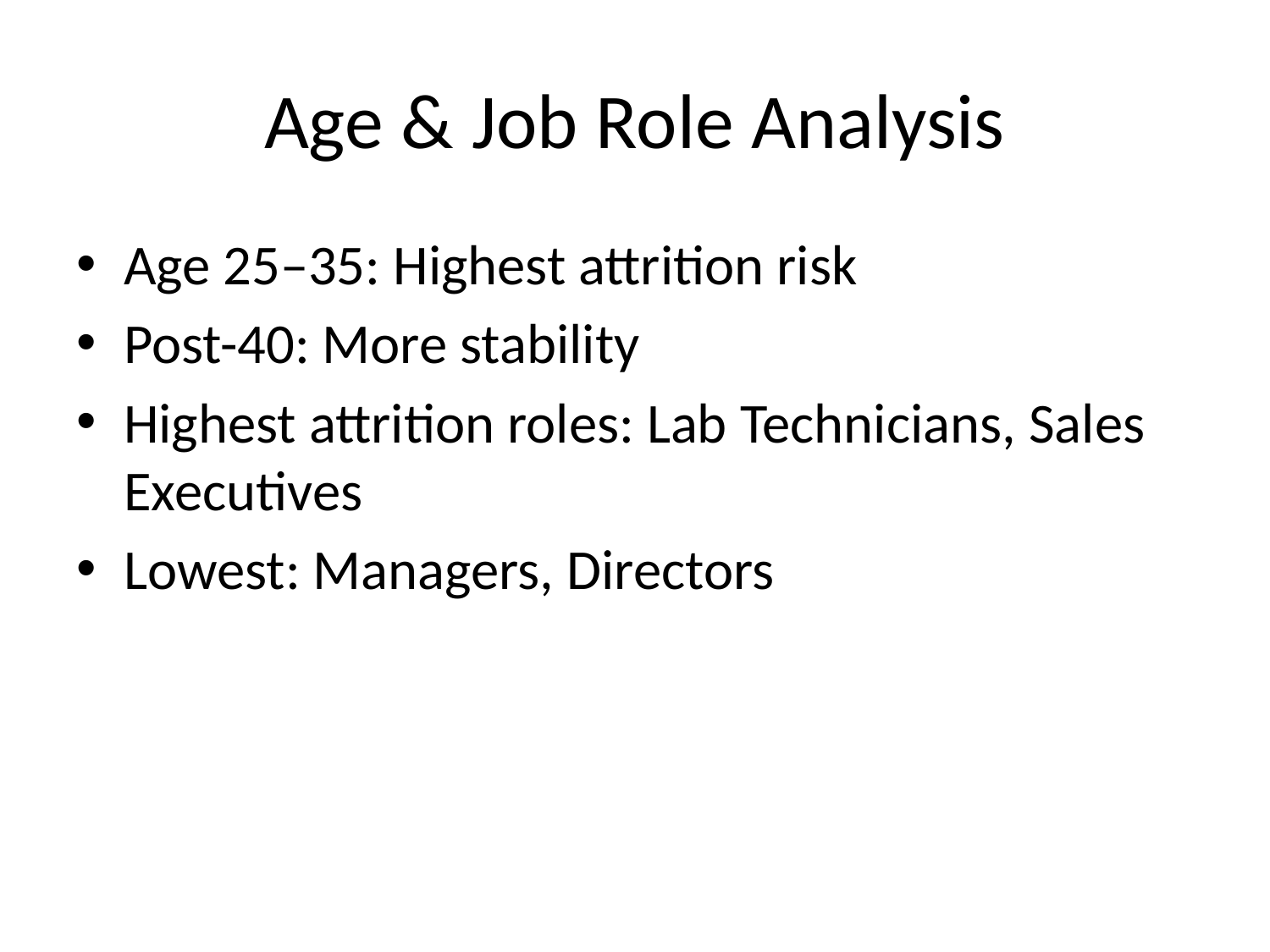

# Age & Job Role Analysis
Age 25–35: Highest attrition risk
Post-40: More stability
Highest attrition roles: Lab Technicians, Sales Executives
Lowest: Managers, Directors